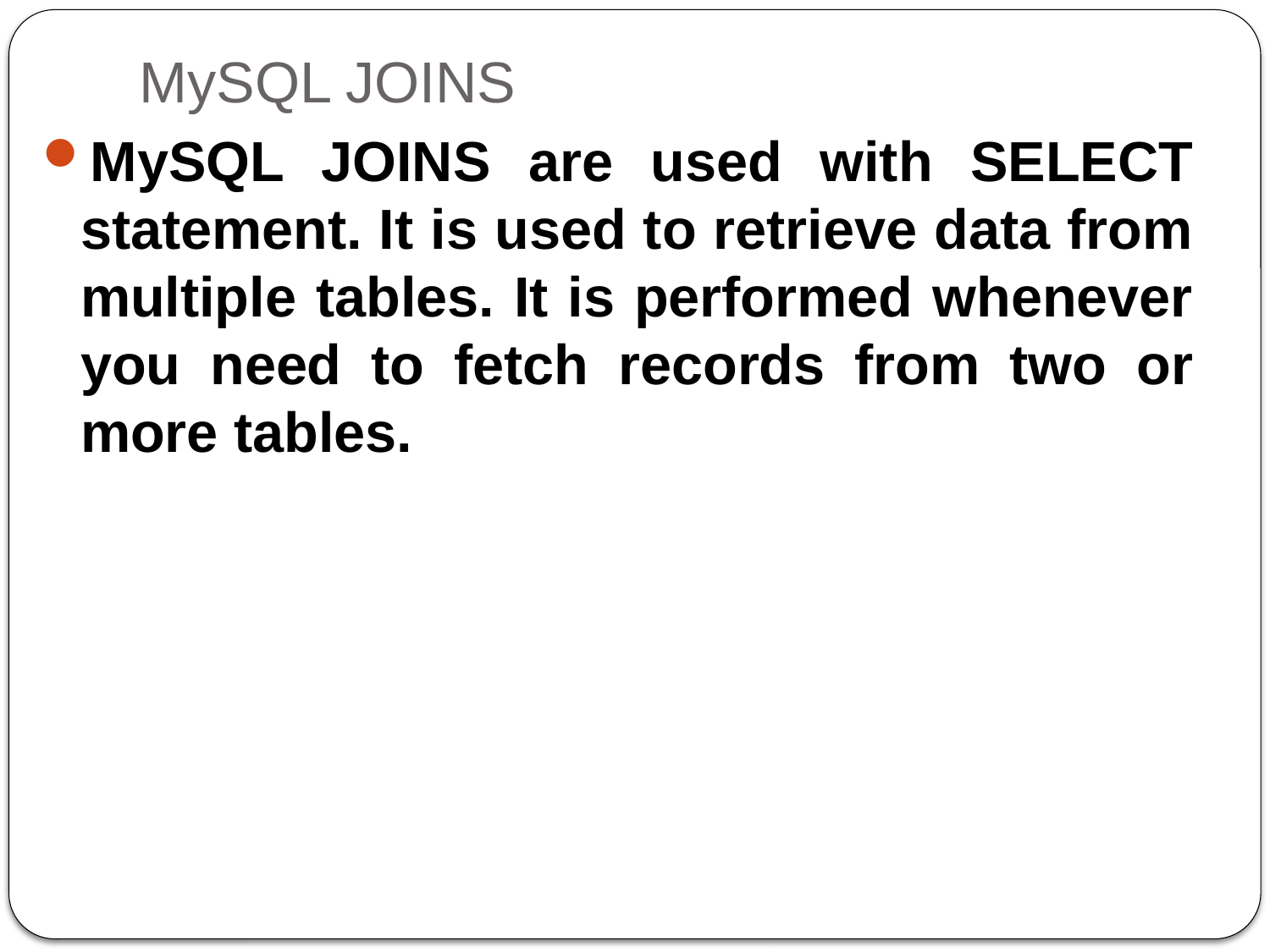

# MySQL JOINS
MySQL JOINS are used with SELECT statement. It is used to retrieve data from multiple tables. It is performed whenever you need to fetch records from two or more tables.